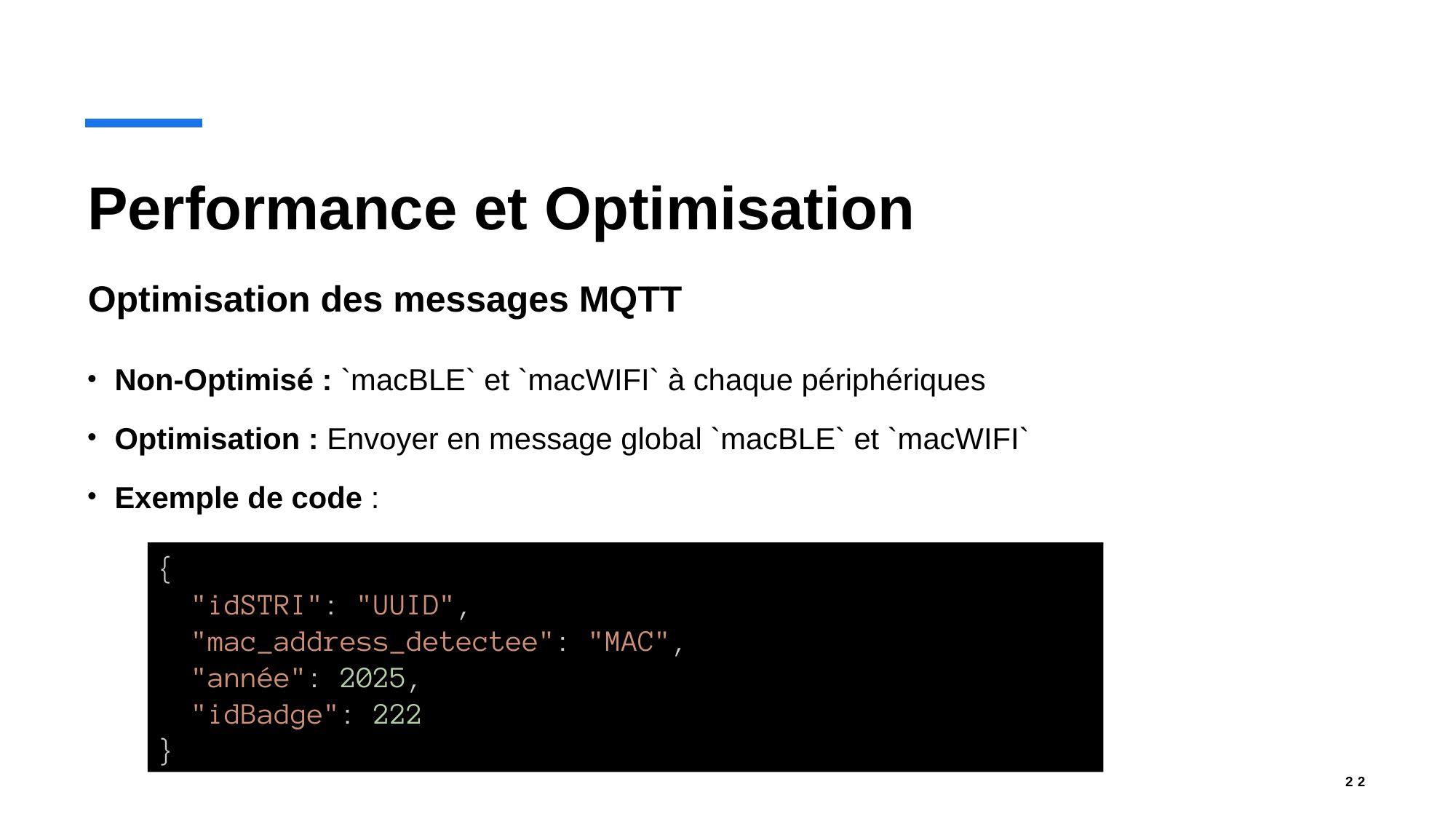

# Performance et Optimisation

Optimisation des messages MQTT
Non-Optimisé : `macBLE` et `macWIFI` à chaque périphériques
Optimisation : Envoyer en message global `macBLE` et `macWIFI`
Exemple de code :

{
  "idSTRI": "UUID",
  "mac_address_detectee": "MAC",
  "année": 2025,
  "idBadge": 222
}
22